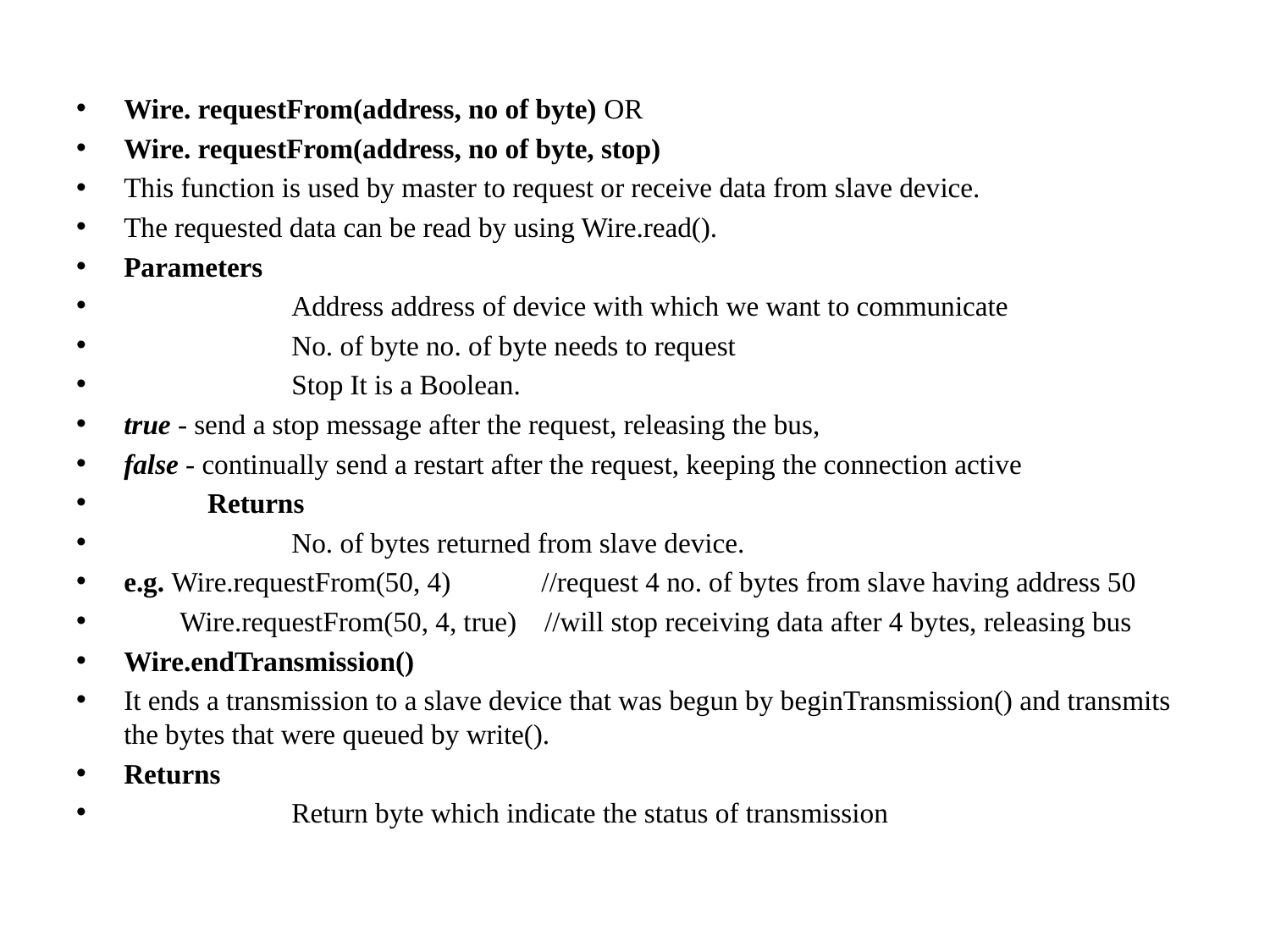

#
Wire. requestFrom(address, no of byte) OR
Wire. requestFrom(address, no of byte, stop)
This function is used by master to request or receive data from slave device.
The requested data can be read by using Wire.read().
Parameters
                        Address address of device with which we want to communicate
                        No. of byte no. of byte needs to request
                        Stop It is a Boolean.
true - send a stop message after the request, releasing the bus,
false - continually send a restart after the request, keeping the connection active
            Returns
                        No. of bytes returned from slave device.
e.g. Wire.requestFrom(50, 4)             //request 4 no. of bytes from slave having address 50
        Wire.requestFrom(50, 4, true)    //will stop receiving data after 4 bytes, releasing bus
Wire.endTransmission()
It ends a transmission to a slave device that was begun by beginTransmission() and transmits the bytes that were queued by write().
Returns
                        Return byte which indicate the status of transmission